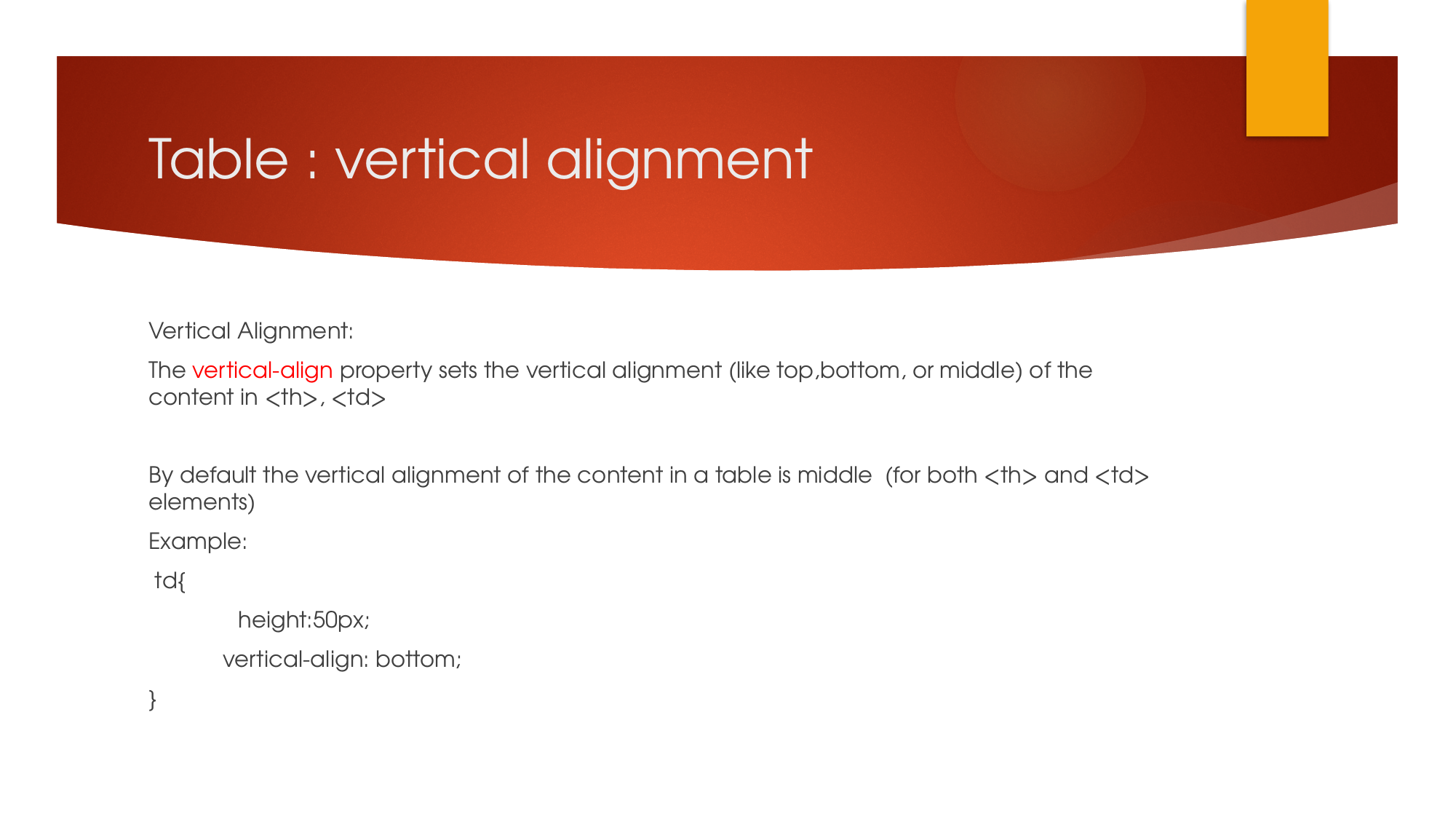

# Table : vertical alignment
Vertical Alignment:
The vertical-align property sets the vertical alignment (like top,bottom, or middle) of the content in <th>, <td>

By default the vertical alignment of the content in a table is middle  (for both <th> and <td> elements)
Example:
 td{
	height:50px;
            vertical-align: bottom;
}